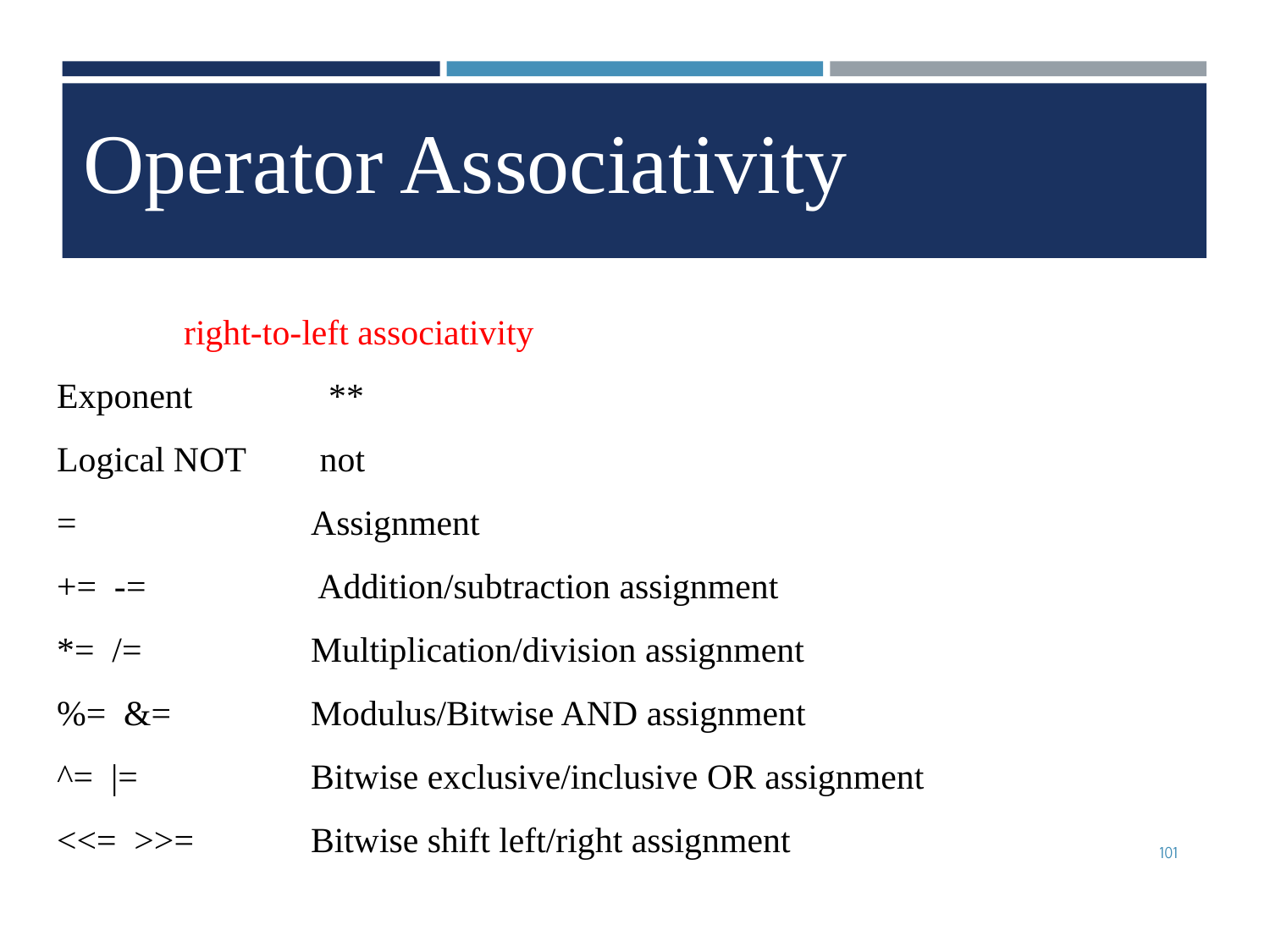

Operator Associativity
	right-to-left associativity
Exponent 	  **
Logical NOT	 not
=  		Assignment
+=  -=		 Addition/subtraction assignment
*=  /= 		Multiplication/division assignment
%=  &=		Modulus/Bitwise AND assignment
^=  |= 		Bitwise exclusive/inclusive OR assignment
<<=  >>= 	Bitwise shift left/right assignment

101